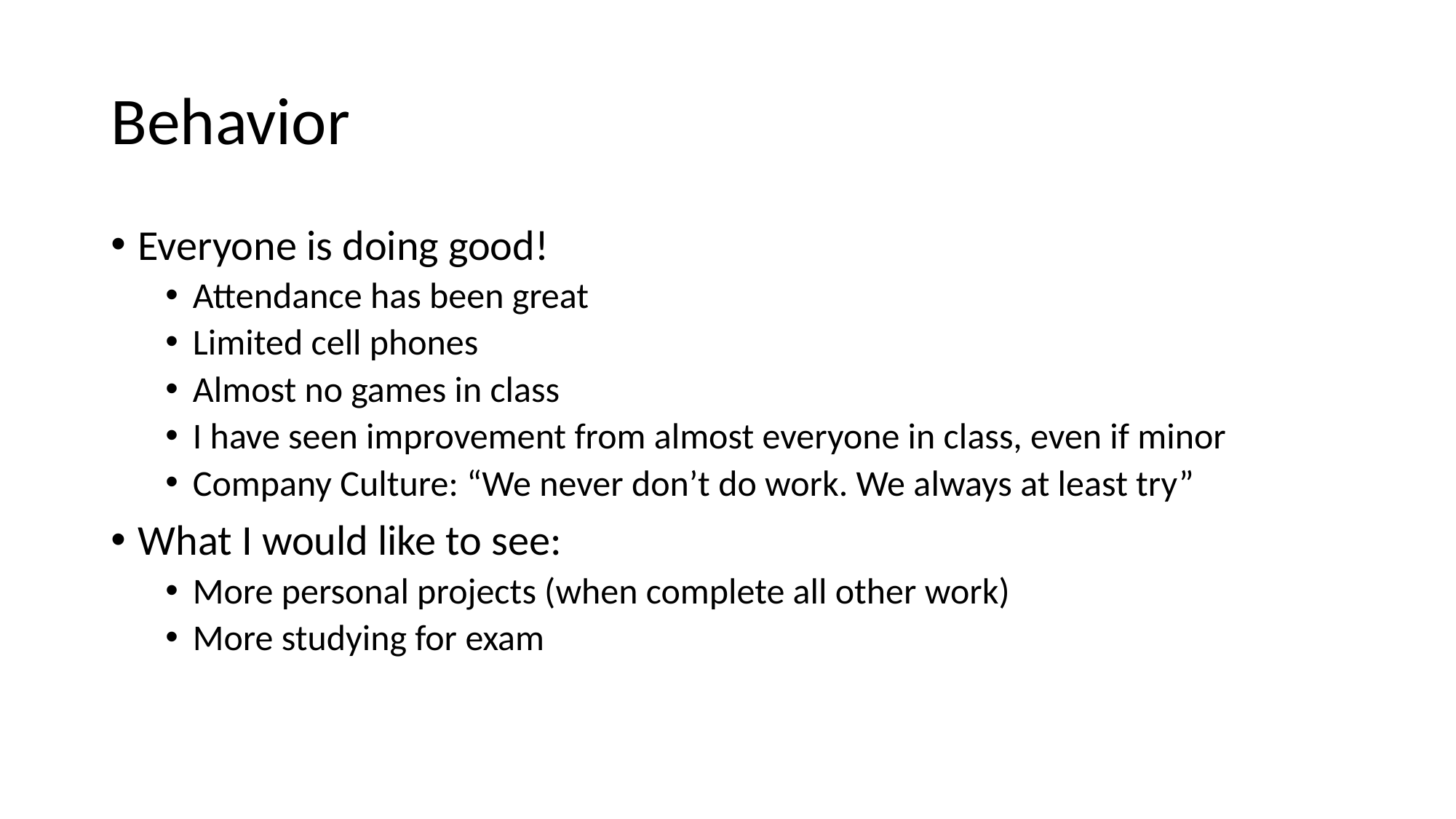

# Behavior
Everyone is doing good!
Attendance has been great
Limited cell phones
Almost no games in class
I have seen improvement from almost everyone in class, even if minor
Company Culture: “We never don’t do work. We always at least try”
What I would like to see:
More personal projects (when complete all other work)
More studying for exam